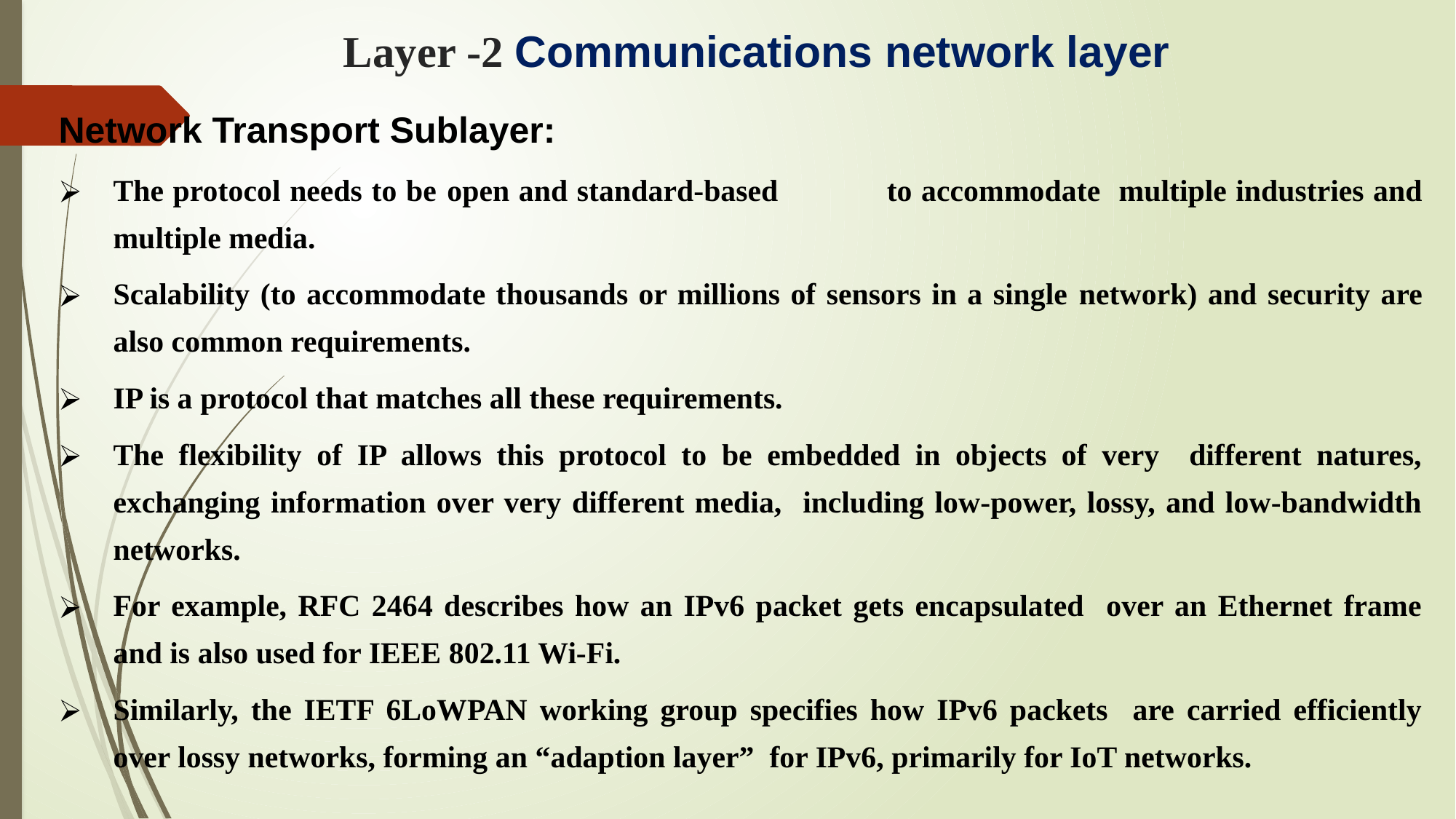

# Layer -2 Communications network layer
Network Transport Sublayer:
The protocol needs to be	open and standard-based	to accommodate  multiple industries and multiple media.
Scalability (to accommodate thousands or millions of sensors in a single network) and security are also common requirements.
IP is a protocol that matches all these requirements.
The flexibility of IP allows this protocol to be embedded in objects of very  different natures, exchanging information over very different media,  including low-power, lossy, and low-bandwidth networks.
For example, RFC 2464 describes how an IPv6 packet gets encapsulated  over an Ethernet frame and is also used for IEEE 802.11 Wi-Fi.
Similarly, the IETF 6LoWPAN working group specifies how IPv6 packets  are carried efficiently over lossy networks, forming an “adaption layer”  for IPv6, primarily for IoT networks.